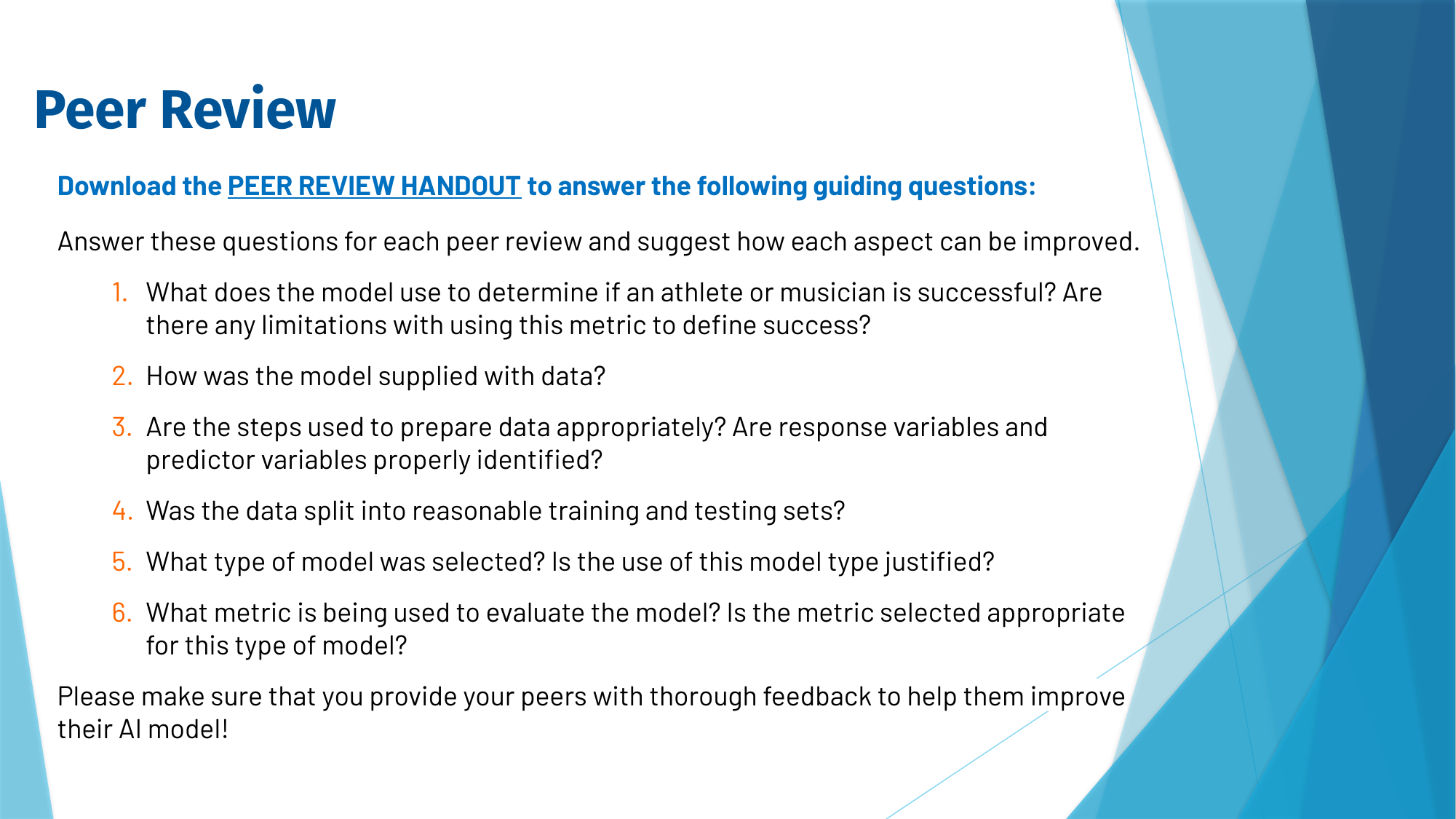

Peer Review
Download the PEER REVIEW HANDOUT to answer the following guiding questions:
Answer these questions for each peer review and suggest how each aspect can be improved.
What does the model use to determine if an athlete or musician is successful? Are there any limitations with using this metric to define success?
How was the model supplied with data?
Are the steps used to prepare data appropriately? Are response variables and predictor variables properly identified?
Was the data split into reasonable training and testing sets?
What type of model was selected? Is the use of this model type justified?
What metric is being used to evaluate the model? Is the metric selected appropriate for this type of model?
Please make sure that you provide your peers with thorough feedback to help them improve their AI model!